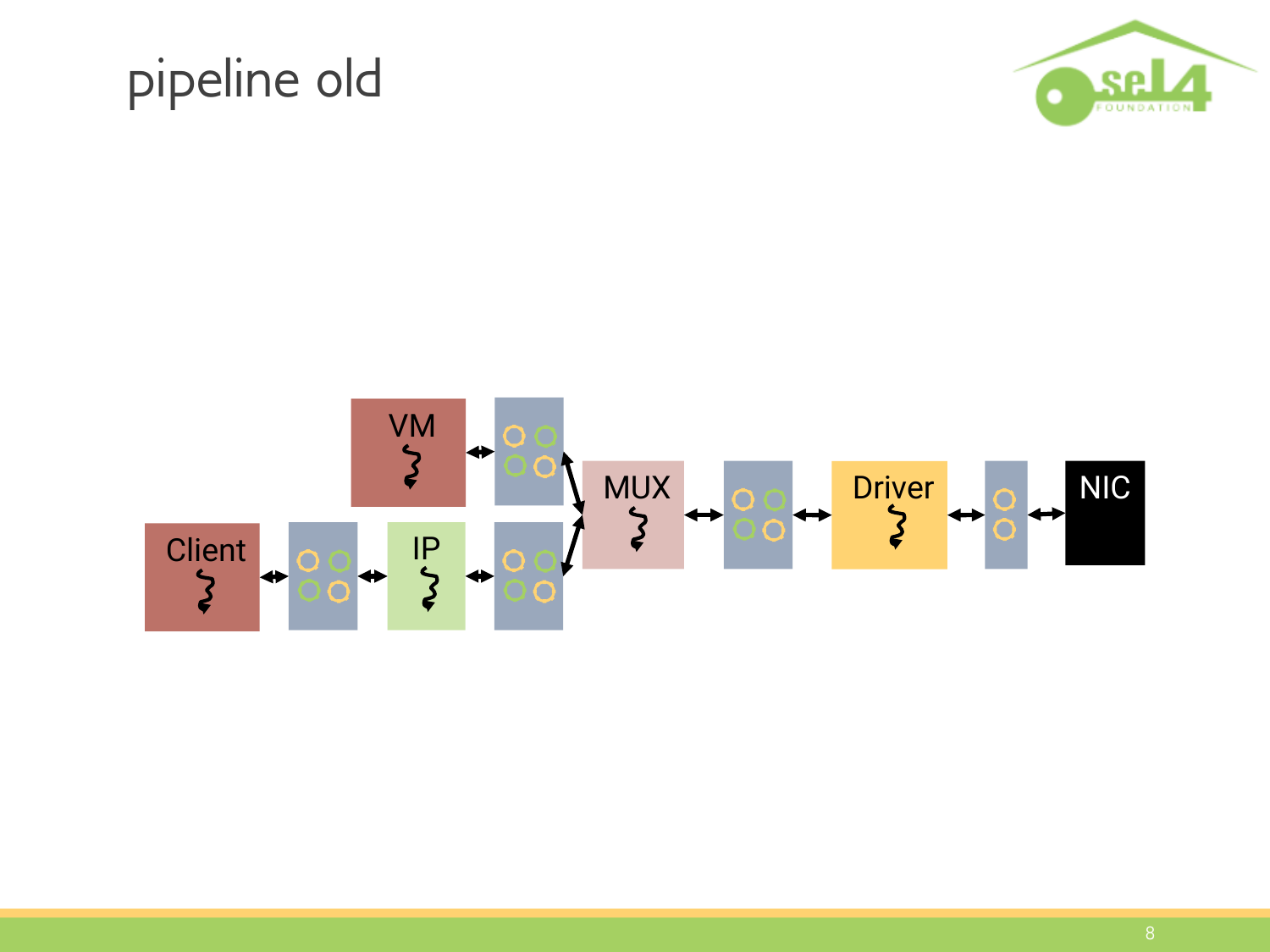

# pipeline old

 VM

 MUX

NIC
 Driver

IP

 Client

8